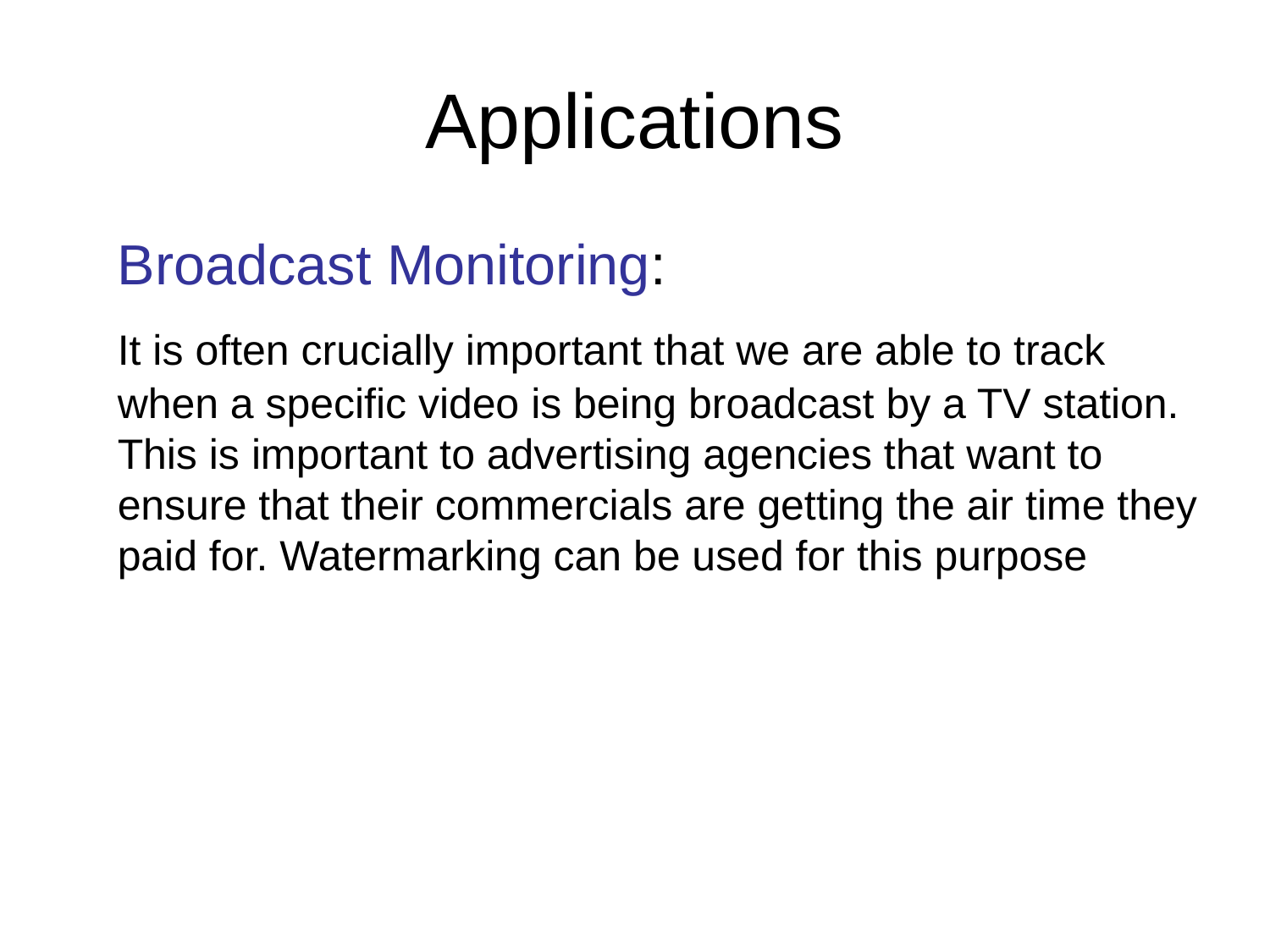

Applications
 	Broadcast Monitoring:
	It is often crucially important that we are able to track when a specific video is being broadcast by a TV station. This is important to advertising agencies that want to ensure that their commercials are getting the air time they paid for. Watermarking can be used for this purpose